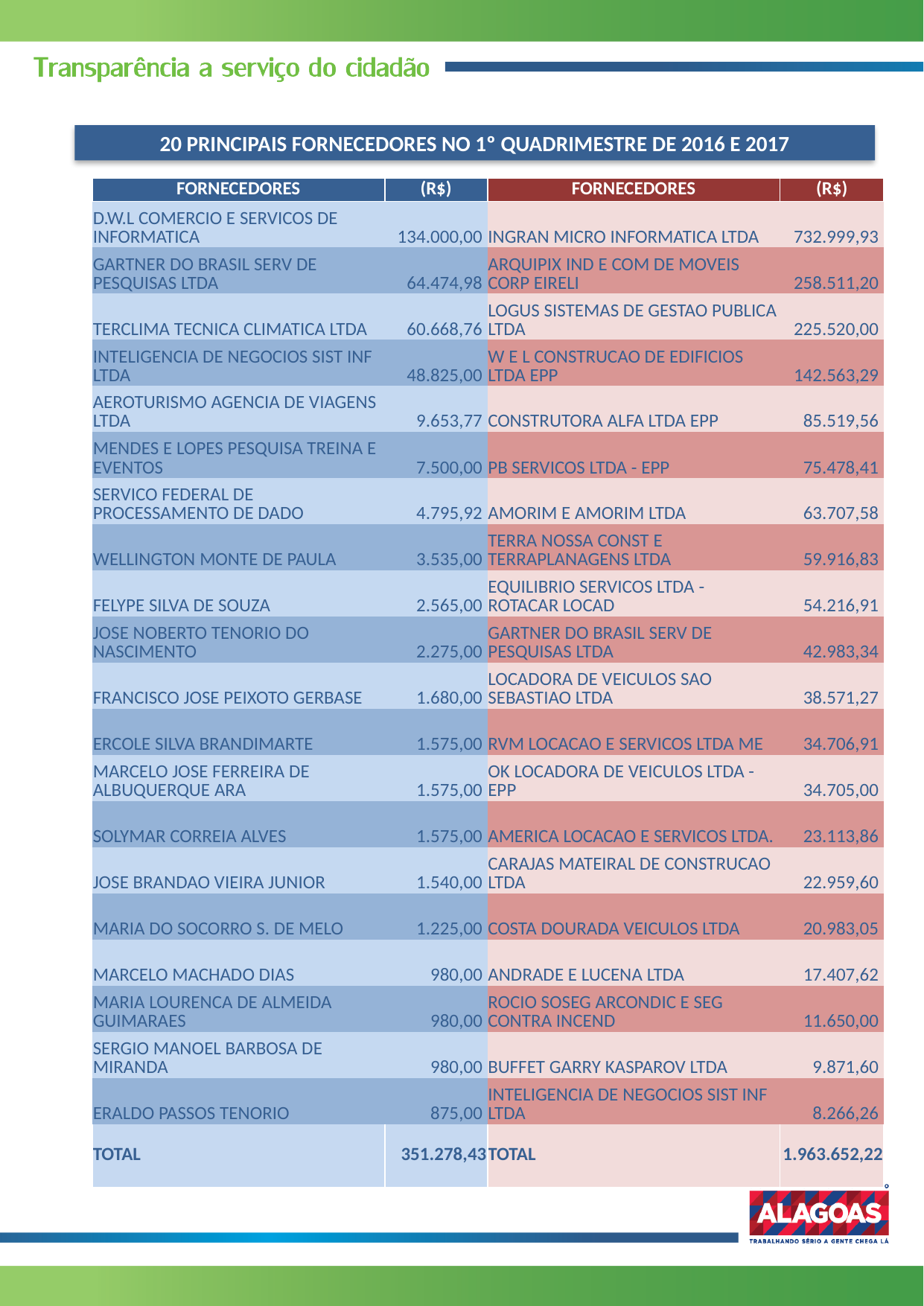

20 PRINCIPAIS FORNECEDORES NO 1º QUADRIMESTRE DE 2016 E 2017
| FORNECEDORES | (R$) | FORNECEDORES | (R$) |
| --- | --- | --- | --- |
| D.W.L COMERCIO E SERVICOS DE INFORMATICA | 134.000,00 | INGRAN MICRO INFORMATICA LTDA | 732.999,93 |
| GARTNER DO BRASIL SERV DE PESQUISAS LTDA | 64.474,98 | ARQUIPIX IND E COM DE MOVEIS CORP EIRELI | 258.511,20 |
| TERCLIMA TECNICA CLIMATICA LTDA | 60.668,76 | LOGUS SISTEMAS DE GESTAO PUBLICA LTDA | 225.520,00 |
| INTELIGENCIA DE NEGOCIOS SIST INF LTDA | 48.825,00 | W E L CONSTRUCAO DE EDIFICIOS LTDA EPP | 142.563,29 |
| AEROTURISMO AGENCIA DE VIAGENS LTDA | 9.653,77 | CONSTRUTORA ALFA LTDA EPP | 85.519,56 |
| MENDES E LOPES PESQUISA TREINA E EVENTOS | 7.500,00 | PB SERVICOS LTDA - EPP | 75.478,41 |
| SERVICO FEDERAL DE PROCESSAMENTO DE DADO | 4.795,92 | AMORIM E AMORIM LTDA | 63.707,58 |
| WELLINGTON MONTE DE PAULA | 3.535,00 | TERRA NOSSA CONST E TERRAPLANAGENS LTDA | 59.916,83 |
| FELYPE SILVA DE SOUZA | 2.565,00 | EQUILIBRIO SERVICOS LTDA - ROTACAR LOCAD | 54.216,91 |
| JOSE NOBERTO TENORIO DO NASCIMENTO | 2.275,00 | GARTNER DO BRASIL SERV DE PESQUISAS LTDA | 42.983,34 |
| FRANCISCO JOSE PEIXOTO GERBASE | 1.680,00 | LOCADORA DE VEICULOS SAO SEBASTIAO LTDA | 38.571,27 |
| ERCOLE SILVA BRANDIMARTE | 1.575,00 | RVM LOCACAO E SERVICOS LTDA ME | 34.706,91 |
| MARCELO JOSE FERREIRA DE ALBUQUERQUE ARA | 1.575,00 | OK LOCADORA DE VEICULOS LTDA - EPP | 34.705,00 |
| SOLYMAR CORREIA ALVES | 1.575,00 | AMERICA LOCACAO E SERVICOS LTDA. | 23.113,86 |
| JOSE BRANDAO VIEIRA JUNIOR | 1.540,00 | CARAJAS MATEIRAL DE CONSTRUCAO LTDA | 22.959,60 |
| MARIA DO SOCORRO S. DE MELO | 1.225,00 | COSTA DOURADA VEICULOS LTDA | 20.983,05 |
| MARCELO MACHADO DIAS | 980,00 | ANDRADE E LUCENA LTDA | 17.407,62 |
| MARIA LOURENCA DE ALMEIDA GUIMARAES | 980,00 | ROCIO SOSEG ARCONDIC E SEG CONTRA INCEND | 11.650,00 |
| SERGIO MANOEL BARBOSA DE MIRANDA | 980,00 | BUFFET GARRY KASPAROV LTDA | 9.871,60 |
| ERALDO PASSOS TENORIO | 875,00 | INTELIGENCIA DE NEGOCIOS SIST INF LTDA | 8.266,26 |
| TOTAL | 351.278,43 | TOTAL | 1.963.652,22 |